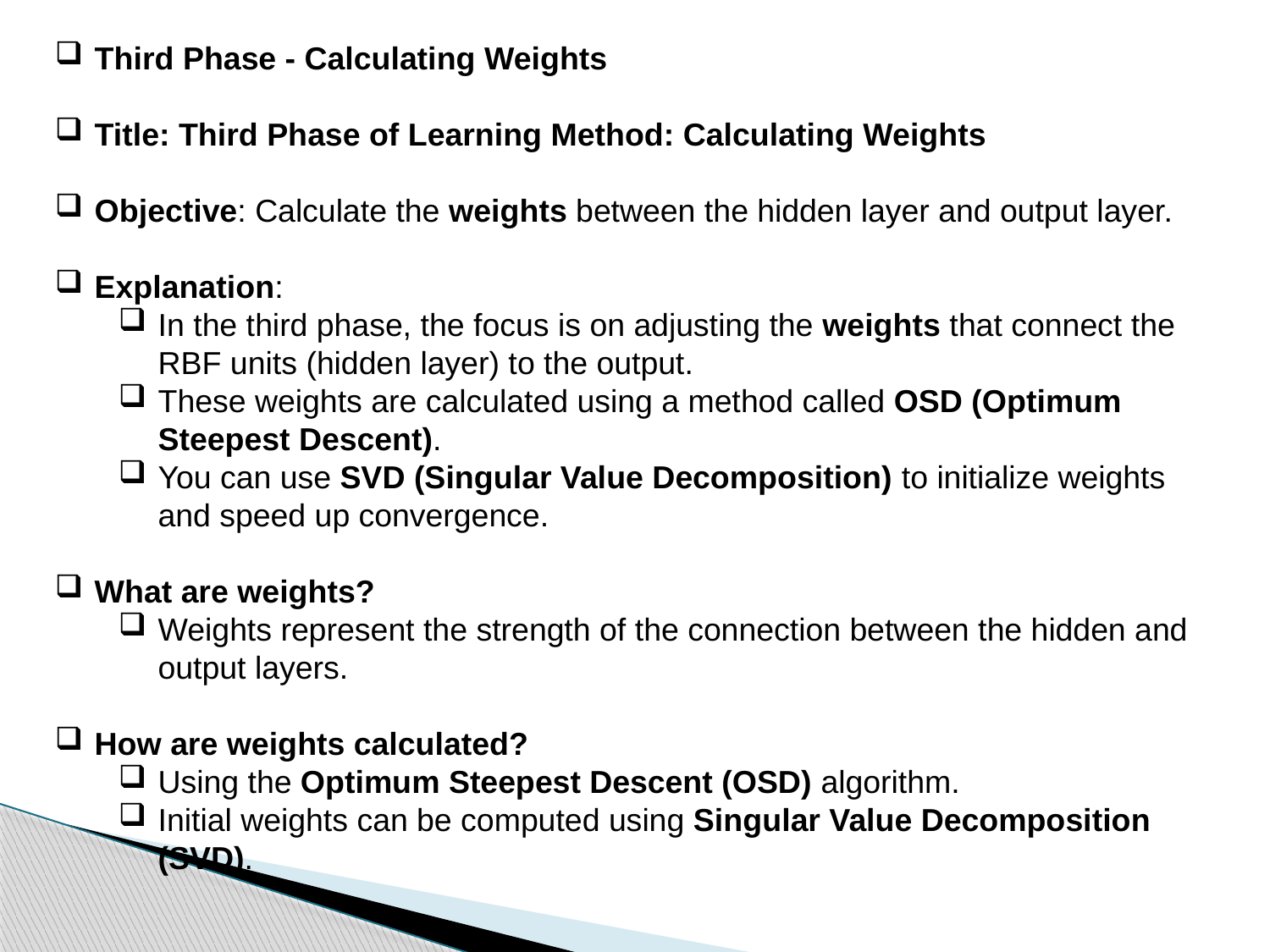

Third Phase - Calculating Weights

Title: Third Phase of Learning Method: Calculating Weights

Objective: Calculate the weights between the hidden layer and output layer.

Explanation:
In the third phase, the focus is on adjusting the weights that connect the RBF units (hidden layer) to the output.
These weights are calculated using a method called OSD (Optimum Steepest Descent).
You can use SVD (Singular Value Decomposition) to initialize weights and speed up convergence.

What are weights?
Weights represent the strength of the connection between the hidden and output layers.

How are weights calculated?
Using the Optimum Steepest Descent (OSD) algorithm.
Initial weights can be computed using Singular Value Decomposition (SVD).